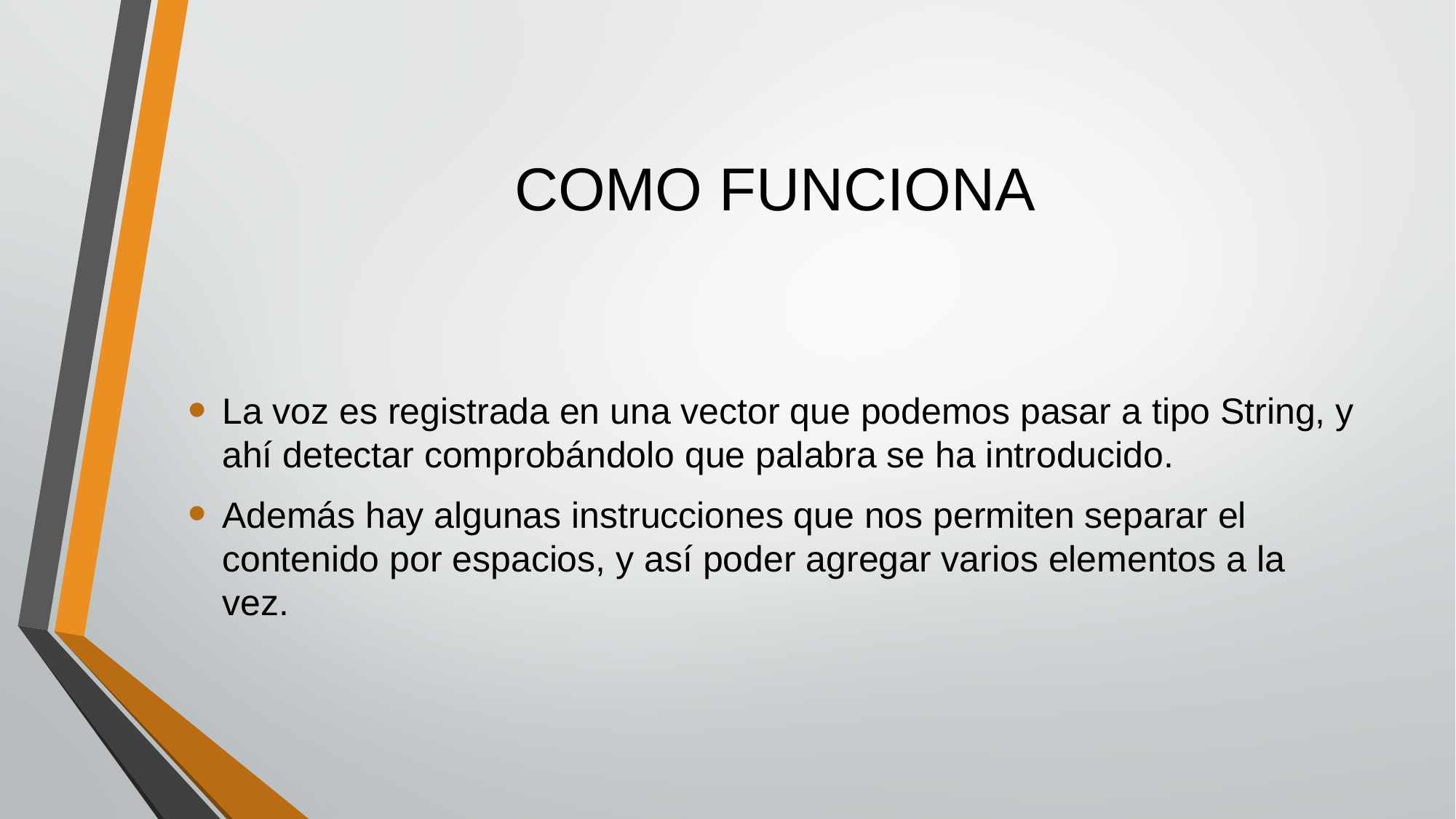

# COMO FUNCIONA
La voz es registrada en una vector que podemos pasar a tipo String, y ahí detectar comprobándolo que palabra se ha introducido.
Además hay algunas instrucciones que nos permiten separar el contenido por espacios, y así poder agregar varios elementos a la vez.